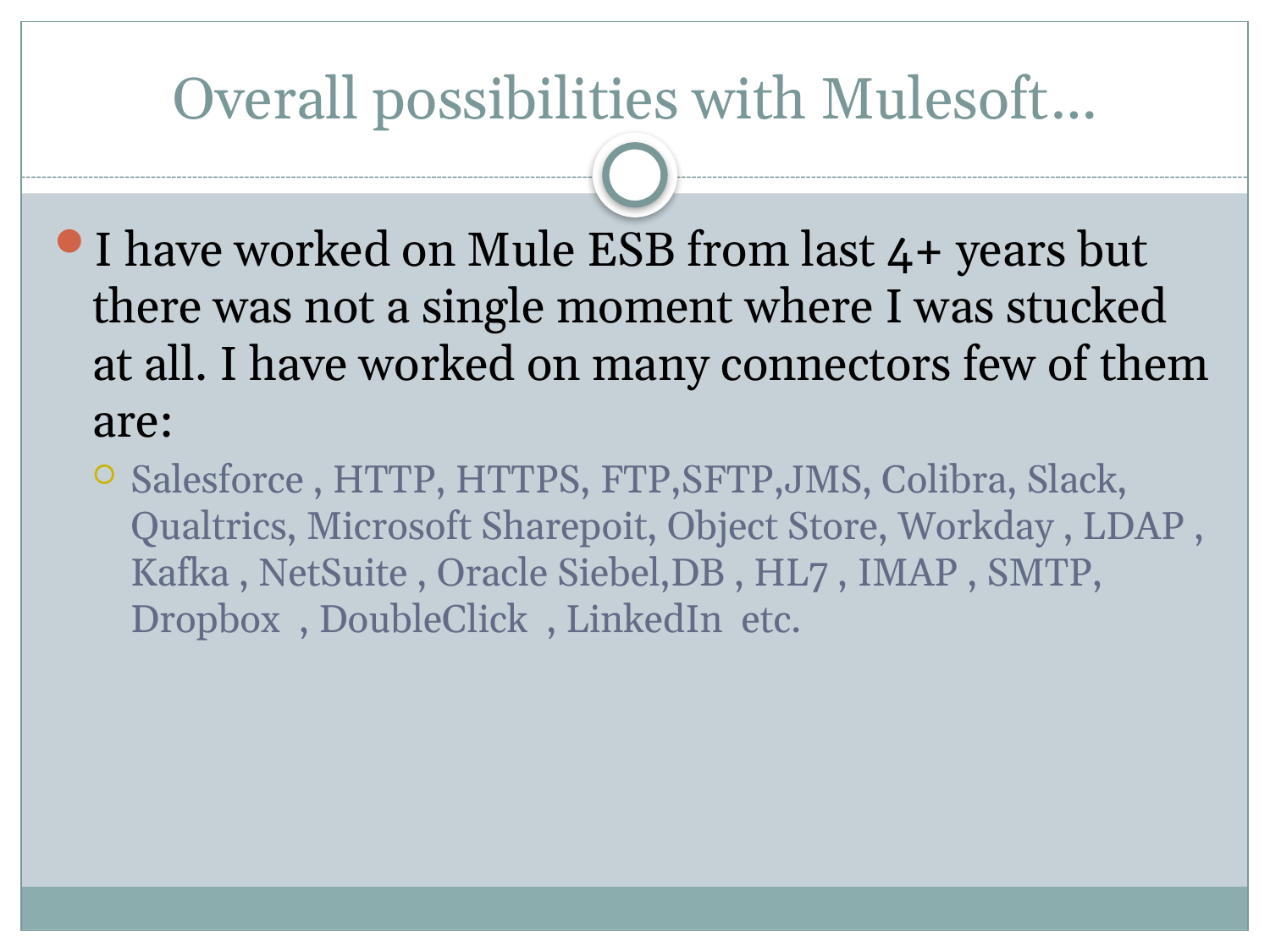

# Overall possibilities with Mulesoft…
I have worked on Mule ESB from last 4+ years but there was not a single moment where I was stucked at all. I have worked on many connectors few of them are:
Salesforce , HTTP, HTTPS, FTP,SFTP,JMS, Colibra, Slack, Qualtrics, Microsoft Sharepoit, Object Store, Workday , LDAP , Kafka , NetSuite , Oracle Siebel,DB , HL7 , IMAP , SMTP, Dropbox  , DoubleClick  , LinkedIn  etc.